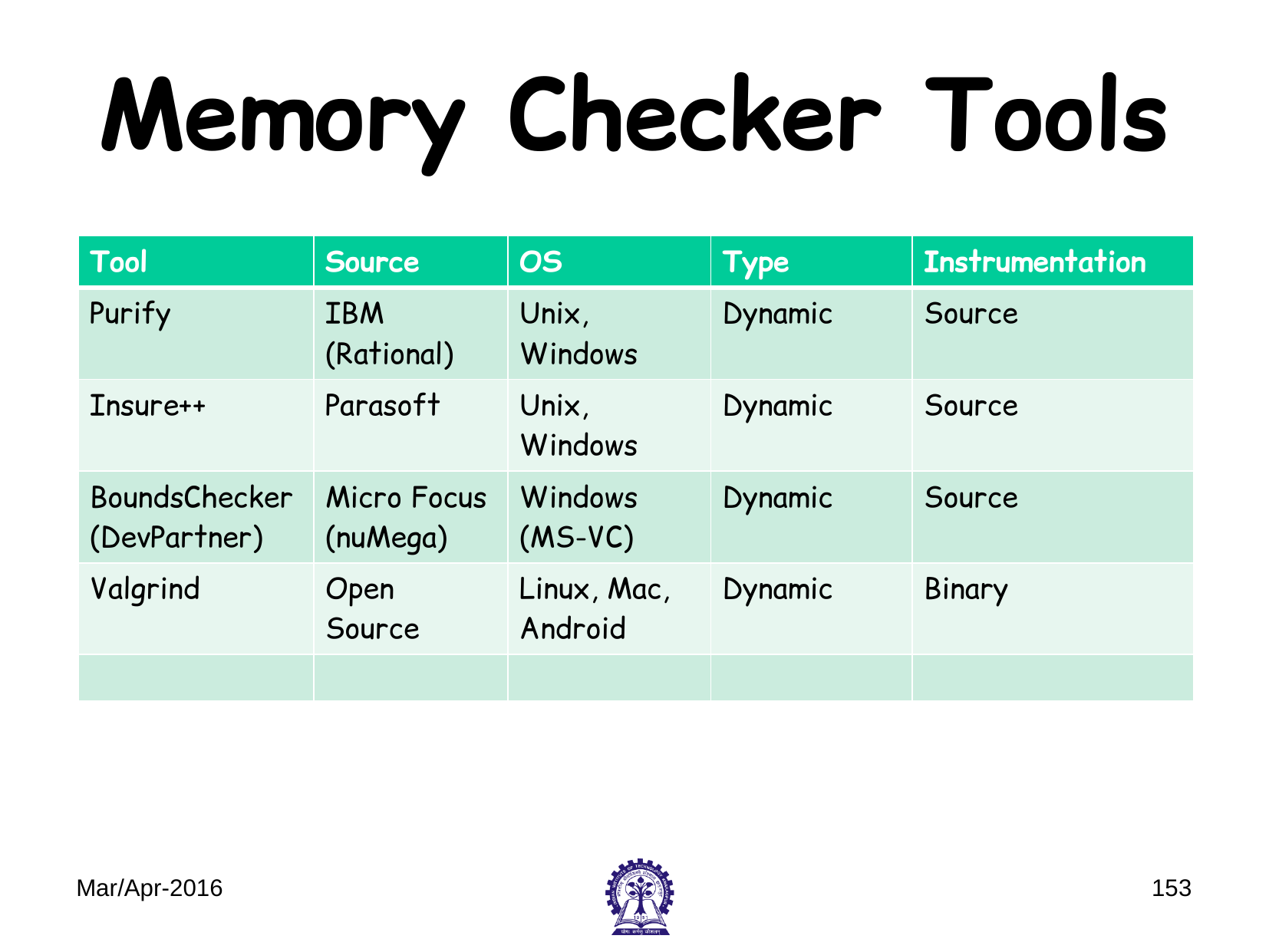

# Memory Checker Tools
| Tool | Source | OS | Type | Instrumentation |
| --- | --- | --- | --- | --- |
| Purify | IBM (Rational) | Unix, Windows | Dynamic | Source |
| Insure++ | Parasoft | Unix, Windows | Dynamic | Source |
| BoundsChecker (DevPartner) | Micro Focus (nuMega) | Windows (MS-VC) | Dynamic | Source |
| Valgrind | Open Source | Linux, Mac, Android | Dynamic | Binary |
|  |  |  |  |  |
Mar/Apr-2016
153